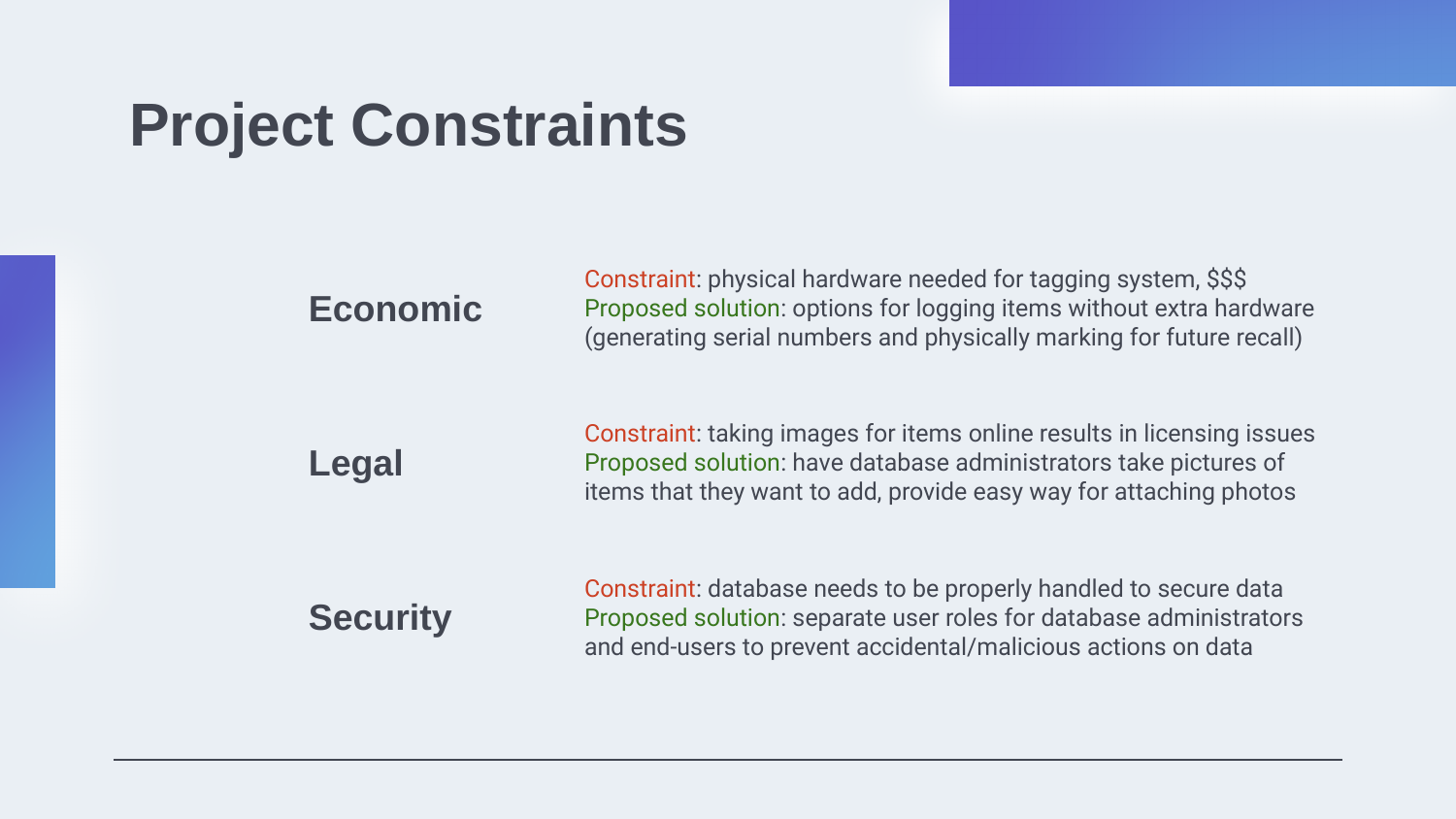

# Project Constraints
Economic
Constraint: physical hardware needed for tagging system, $$$
Proposed solution: options for logging items without extra hardware (generating serial numbers and physically marking for future recall)
Legal
Constraint: taking images for items online results in licensing issues
Proposed solution: have database administrators take pictures of items that they want to add, provide easy way for attaching photos

Security
Constraint: database needs to be properly handled to secure data
Proposed solution: separate user roles for database administrators and end-users to prevent accidental/malicious actions on data